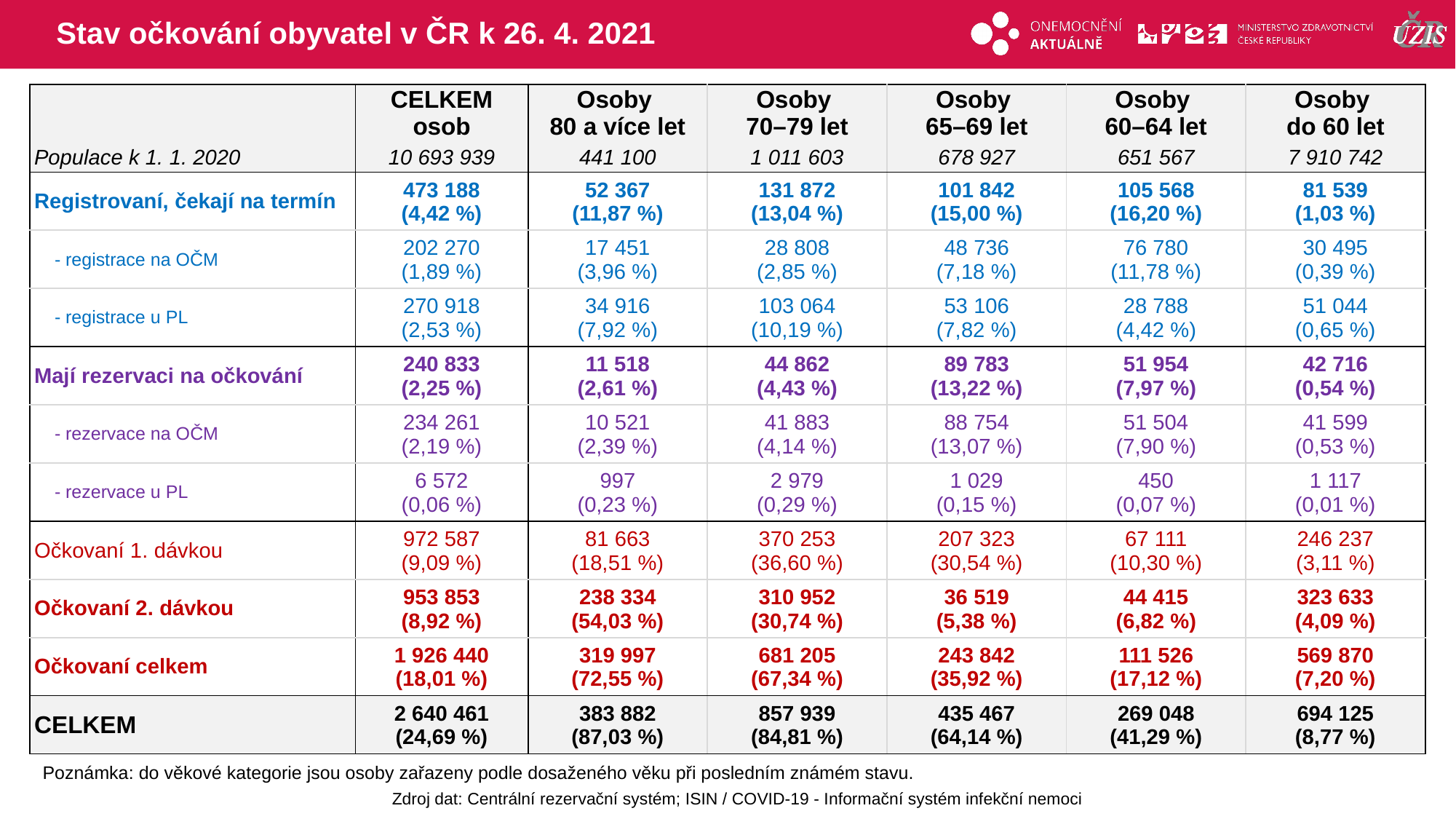

# Stav očkování obyvatel v ČR k 26. 4. 2021
|  | CELKEM osob | Osoby 80 a více let | Osoby 70–79 let | Osoby 65–69 let | Osoby 60–64 let | Osoby do 60 let |
| --- | --- | --- | --- | --- | --- | --- |
| Populace k 1. 1. 2020 | 10 693 939 | 441 100 | 1 011 603 | 678 927 | 651 567 | 7 910 742 |
| Registrovaní, čekají na termín | 473 188 (4,42 %) | 52 367 (11,87 %) | 131 872 (13,04 %) | 101 842 (15,00 %) | 105 568 (16,20 %) | 81 539 (1,03 %) |
| - registrace na OČM | 202 270 (1,89 %) | 17 451 (3,96 %) | 28 808 (2,85 %) | 48 736 (7,18 %) | 76 780 (11,78 %) | 30 495 (0,39 %) |
| - registrace u PL | 270 918 (2,53 %) | 34 916 (7,92 %) | 103 064 (10,19 %) | 53 106 (7,82 %) | 28 788 (4,42 %) | 51 044 (0,65 %) |
| Mají rezervaci na očkování | 240 833 (2,25 %) | 11 518 (2,61 %) | 44 862 (4,43 %) | 89 783 (13,22 %) | 51 954 (7,97 %) | 42 716 (0,54 %) |
| - rezervace na OČM | 234 261 (2,19 %) | 10 521 (2,39 %) | 41 883 (4,14 %) | 88 754 (13,07 %) | 51 504 (7,90 %) | 41 599 (0,53 %) |
| - rezervace u PL | 6 572 (0,06 %) | 997 (0,23 %) | 2 979 (0,29 %) | 1 029 (0,15 %) | 450 (0,07 %) | 1 117 (0,01 %) |
| Očkovaní 1. dávkou | 972 587 (9,09 %) | 81 663 (18,51 %) | 370 253 (36,60 %) | 207 323 (30,54 %) | 67 111 (10,30 %) | 246 237 (3,11 %) |
| Očkovaní 2. dávkou | 953 853 (8,92 %) | 238 334 (54,03 %) | 310 952 (30,74 %) | 36 519 (5,38 %) | 44 415 (6,82 %) | 323 633 (4,09 %) |
| Očkovaní celkem | 1 926 440 (18,01 %) | 319 997 (72,55 %) | 681 205 (67,34 %) | 243 842 (35,92 %) | 111 526 (17,12 %) | 569 870 (7,20 %) |
| CELKEM | 2 640 461 (24,69 %) | 383 882 (87,03 %) | 857 939 (84,81 %) | 435 467 (64,14 %) | 269 048 (41,29 %) | 694 125 (8,77 %) |
Poznámka: do věkové kategorie jsou osoby zařazeny podle dosaženého věku při posledním známém stavu.
Zdroj dat: Centrální rezervační systém; ISIN / COVID-19 - Informační systém infekční nemoci